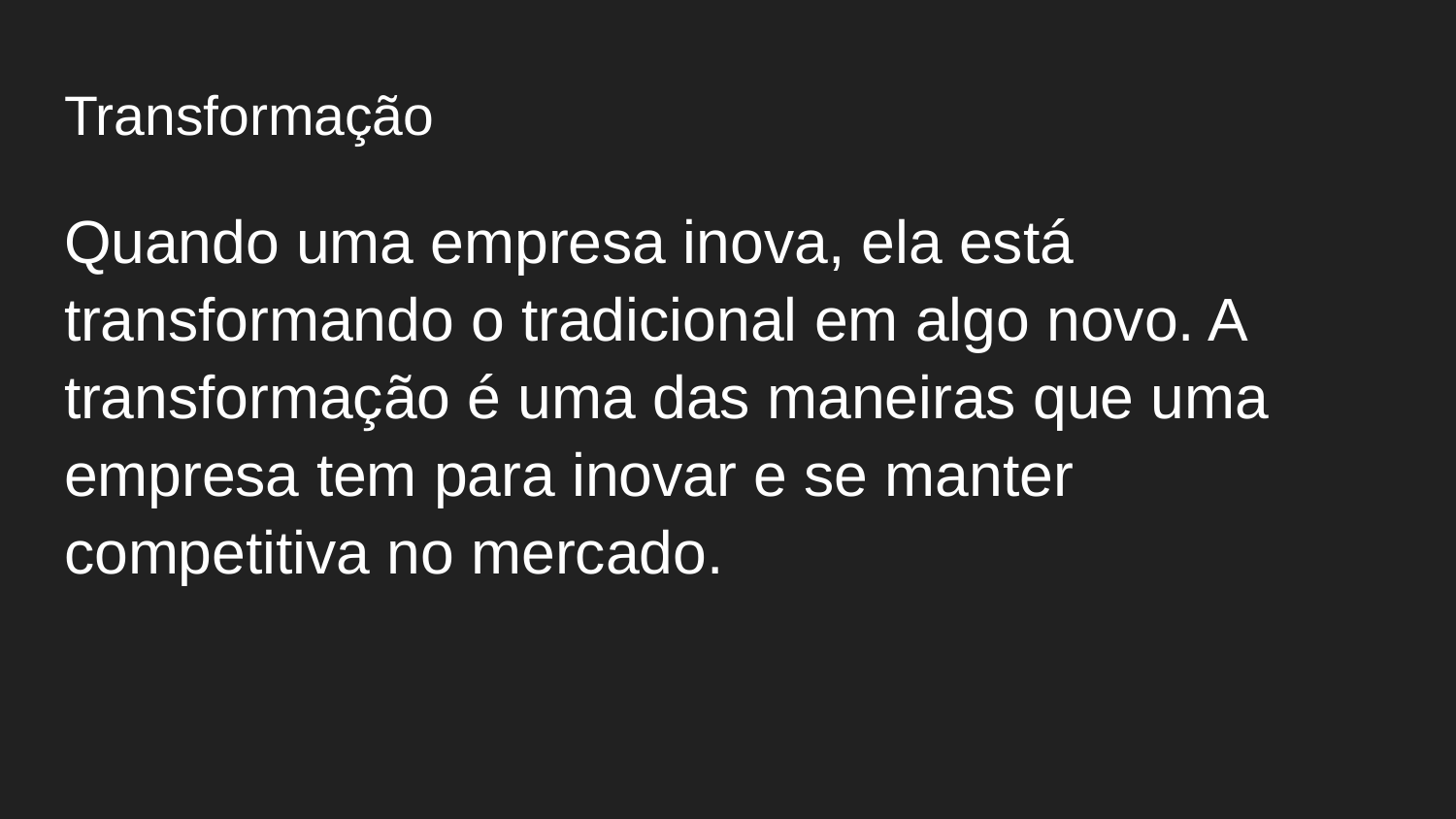

# Transformação
Quando uma empresa inova, ela está transformando o tradicional em algo novo. A transformação é uma das maneiras que uma empresa tem para inovar e se manter competitiva no mercado.